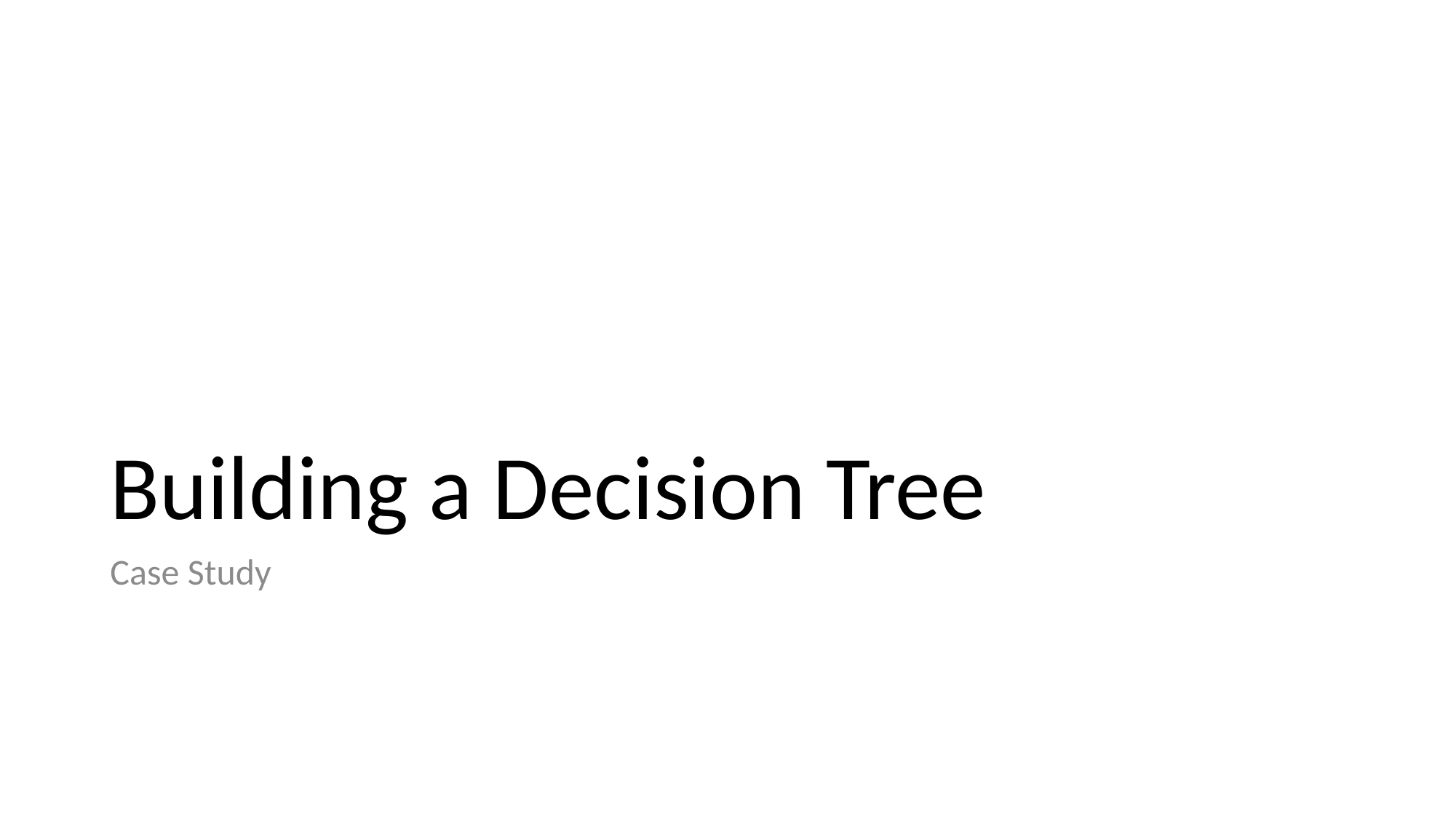

# Building a Decision Tree
Case Study